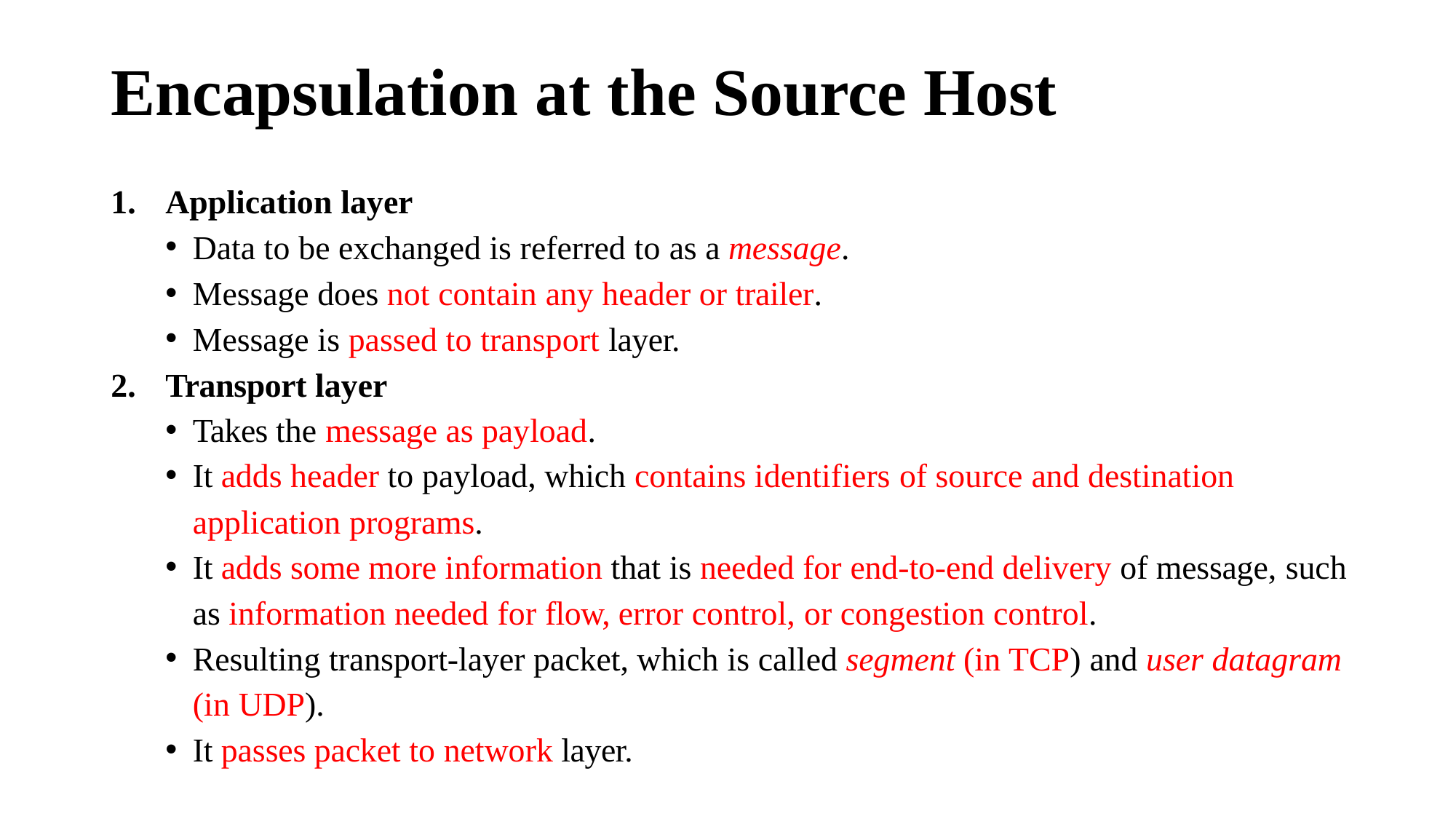

# Encapsulation at the Source Host
Application layer
Data to be exchanged is referred to as a message.
Message does not contain any header or trailer.
Message is passed to transport layer.
Transport layer
Takes the message as payload.
It adds header to payload, which contains identifiers of source and destination
application programs.
It adds some more information that is needed for end-to-end delivery of message, such
as information needed for flow, error control, or congestion control.
Resulting transport-layer packet, which is called segment (in TCP) and user datagram
(in UDP).
It passes packet to network layer.